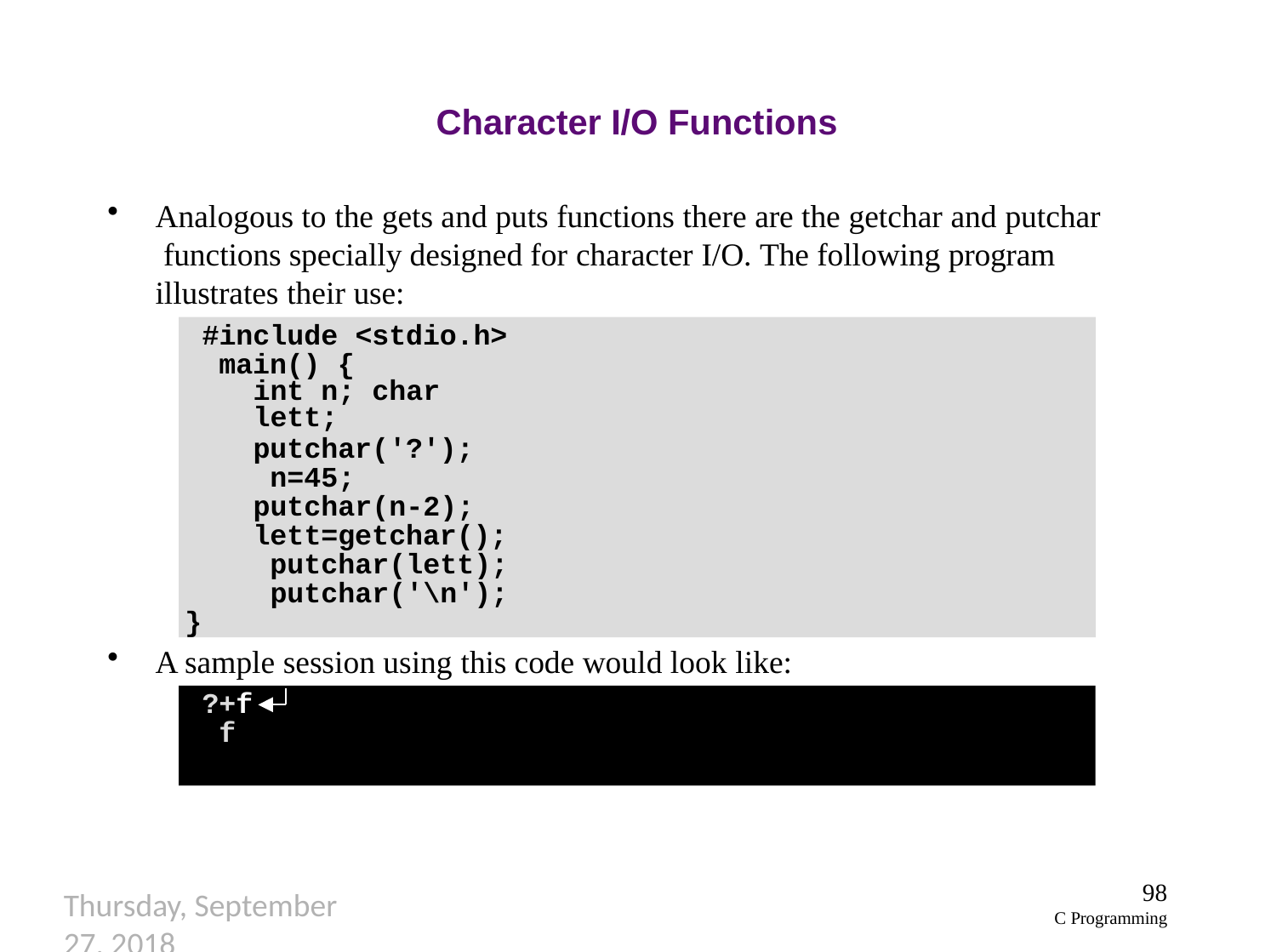

# Character I/O Functions
Analogous to the gets and puts functions there are the getchar and putchar  functions specially designed for character I/O. The following program  illustrates their use:
#include <stdio.h>  main() {
int n; char lett;
putchar('?');  n=45;
putchar(n-2);  lett=getchar();  putchar(lett);  putchar('\n');
}
A sample session using this code would look like:
?+f  f

98
C Programming
Thursday, September 27, 2018